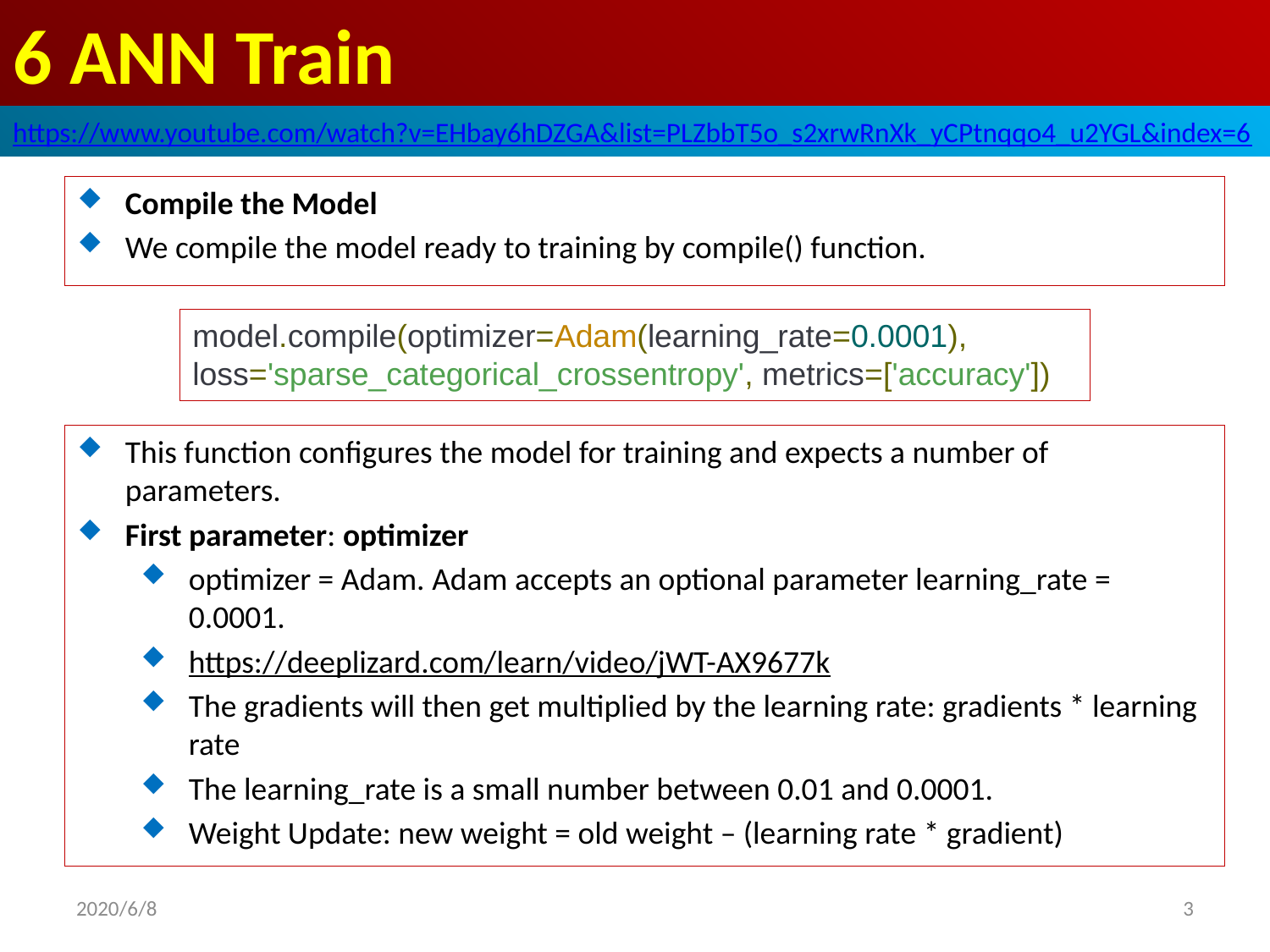

# 6 ANN Train
https://www.youtube.com/watch?v=EHbay6hDZGA&list=PLZbbT5o_s2xrwRnXk_yCPtnqqo4_u2YGL&index=6
Compile the Model
We compile the model ready to training by compile() function.
model.compile(optimizer=Adam(learning_rate=0.0001), loss='sparse_categorical_crossentropy', metrics=['accuracy'])
This function configures the model for training and expects a number of parameters.
First parameter: optimizer
optimizer = Adam. Adam accepts an optional parameter learning_rate = 0.0001.
https://deeplizard.com/learn/video/jWT-AX9677k
The gradients will then get multiplied by the learning rate: gradients * learning rate
The learning_rate is a small number between 0.01 and 0.0001.
Weight Update: new weight = old weight – (learning rate * gradient)
2020/6/8
3